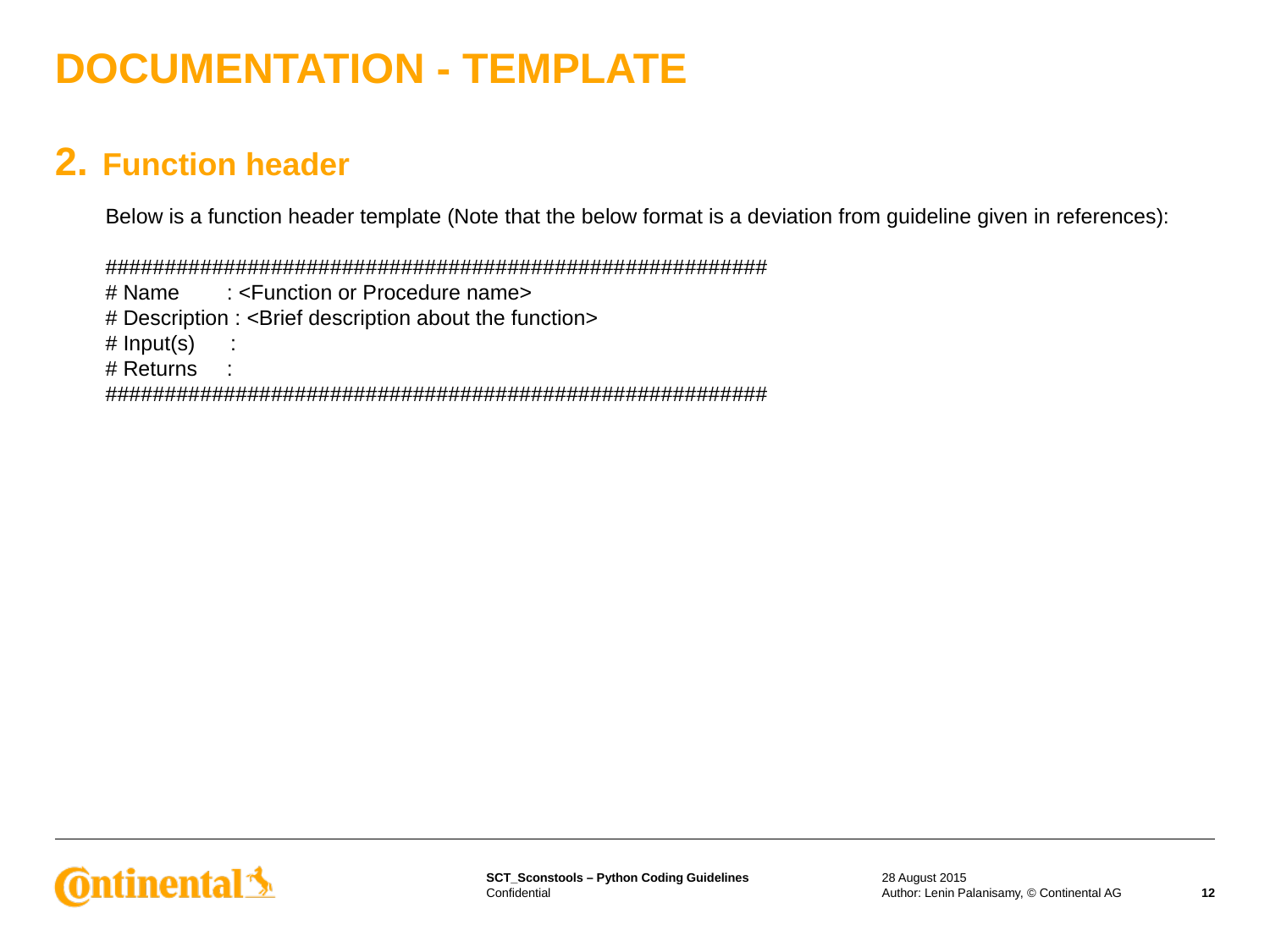

# DOCUMENTATION - TEMPLATE
Function header
Below is a function header template (Note that the below format is a deviation from guideline given in references):

########################################################
# Name        : <Function or Procedure name>
# Description : <Brief description about the function>
# Input(s)      :
# Returns     :
########################################################
28 August 2015
Author: Lenin Palanisamy, © Continental AG
12